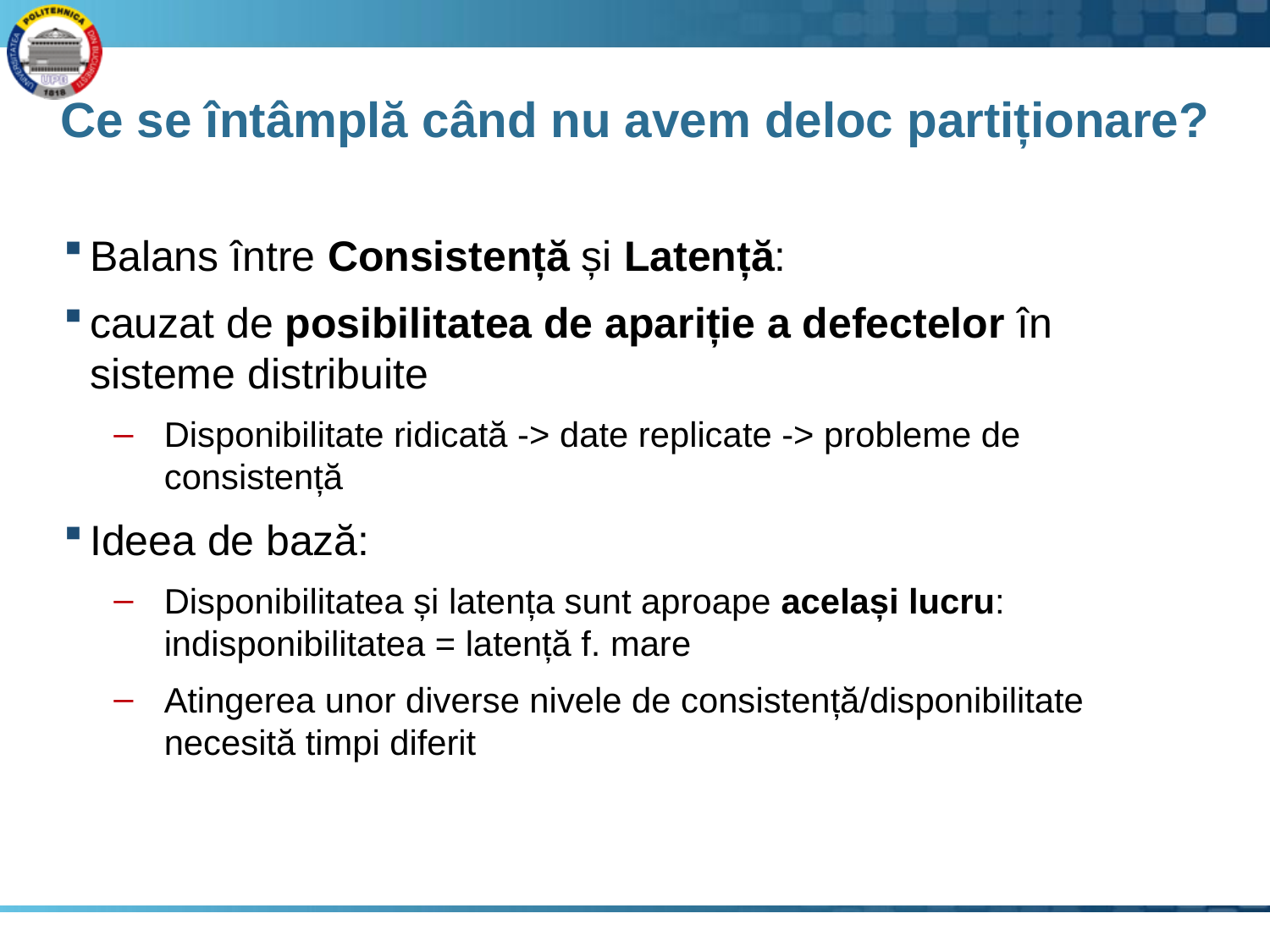

# Ce se întâmplă când nu avem deloc partiționare?
Balans între Consistență și Latență:
cauzat de posibilitatea de apariție a defectelor în sisteme distribuite
Disponibilitate ridicată -> date replicate -> probleme de consistență
Ideea de bază:
Disponibilitatea și latența sunt aproape același lucru: indisponibilitatea = latență f. mare
Atingerea unor diverse nivele de consistență/disponibilitate necesită timpi diferit